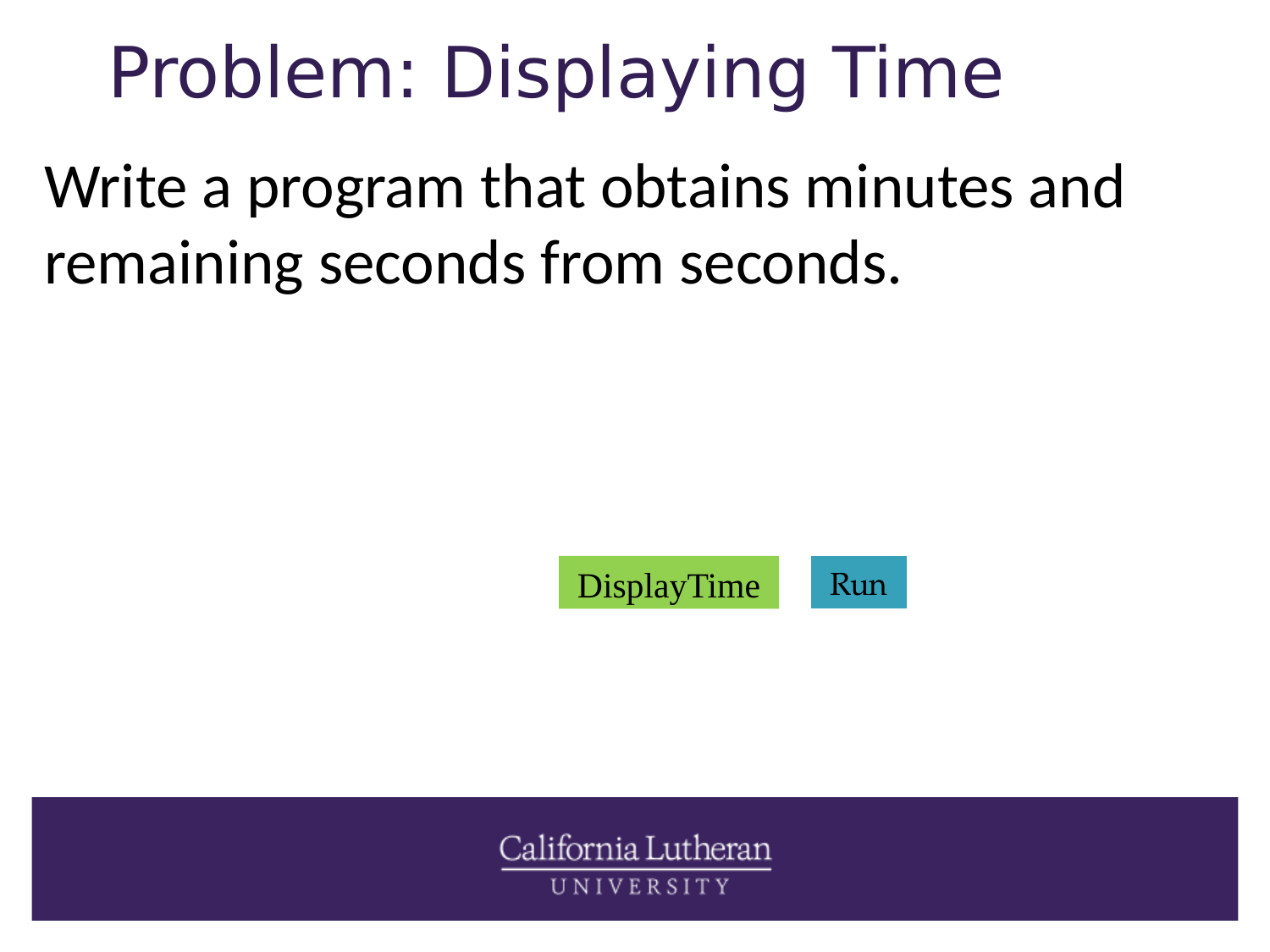

25
# Problem: Displaying Time
Write a program that obtains minutes and remaining seconds from seconds.

DisplayTime
Run